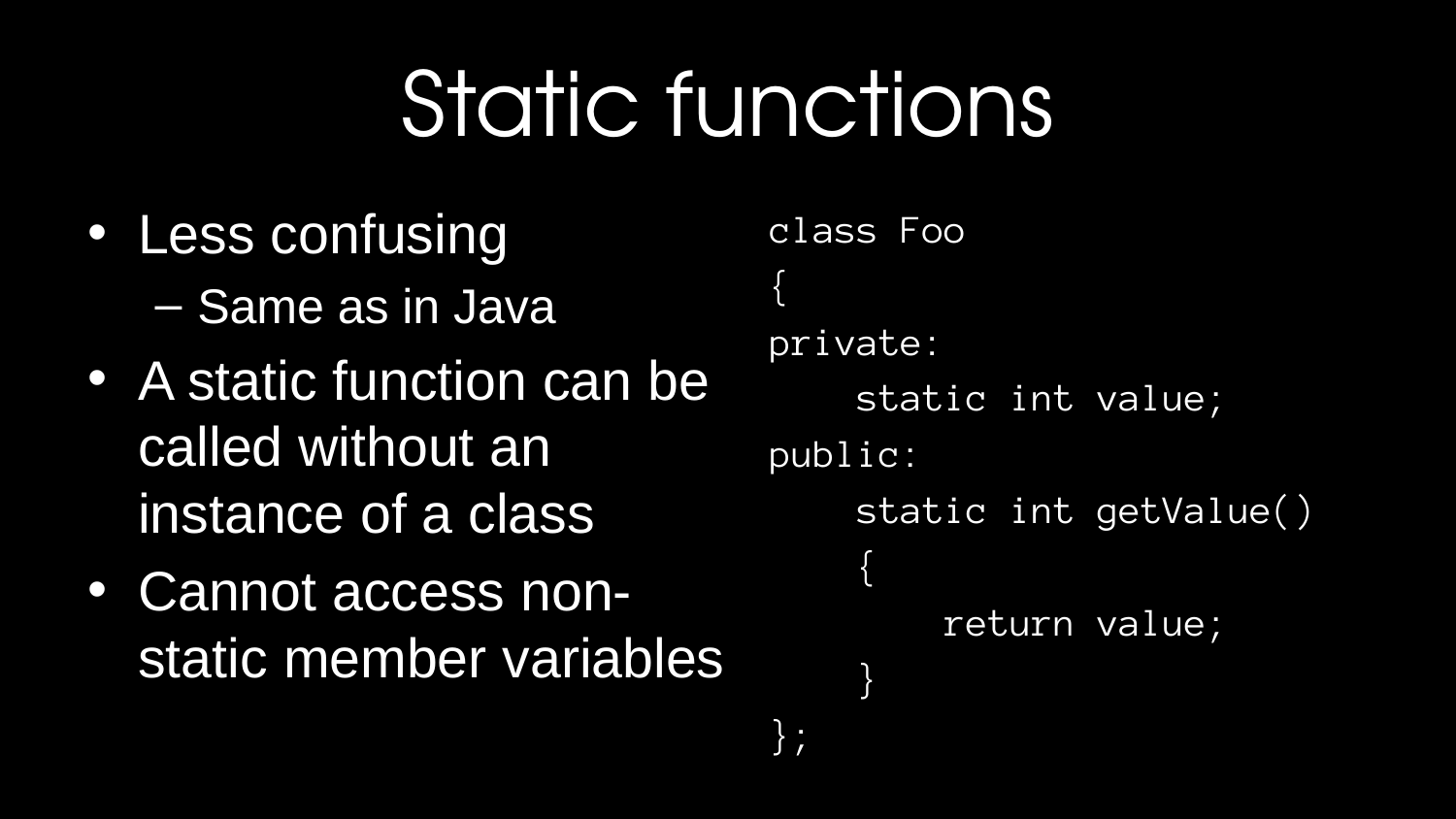

# Static functions
Less confusing
Same as in Java
A static function can be called without an instance of a class
Cannot access non-static member variables
class Foo
{
private:
    static int value;
public:
    static int getValue()
    {
        return value;
    }
};